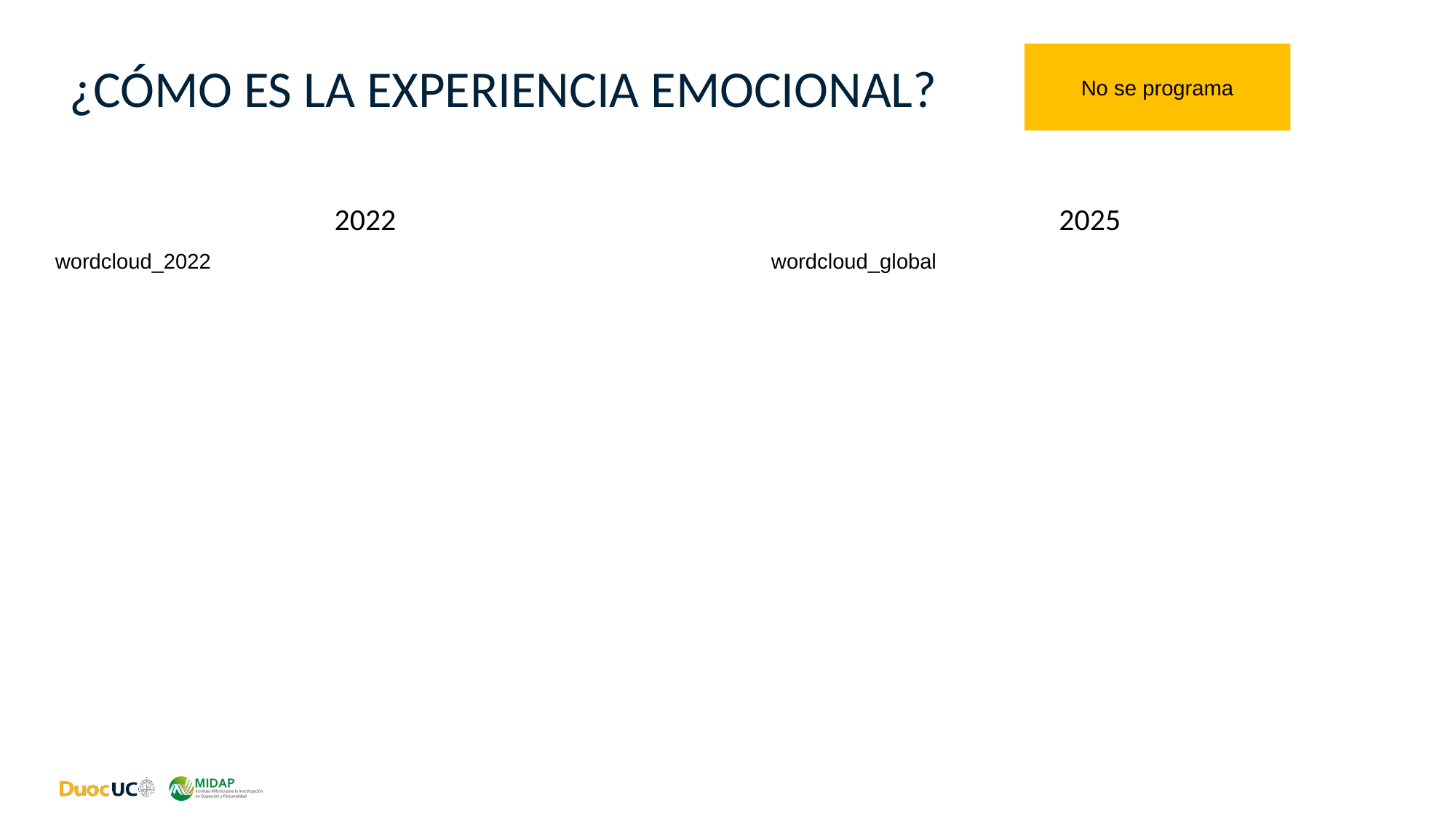

No se programa

¿Cómo es la experiencia emocional?
2022
2025
wordcloud_2022
wordcloud_global